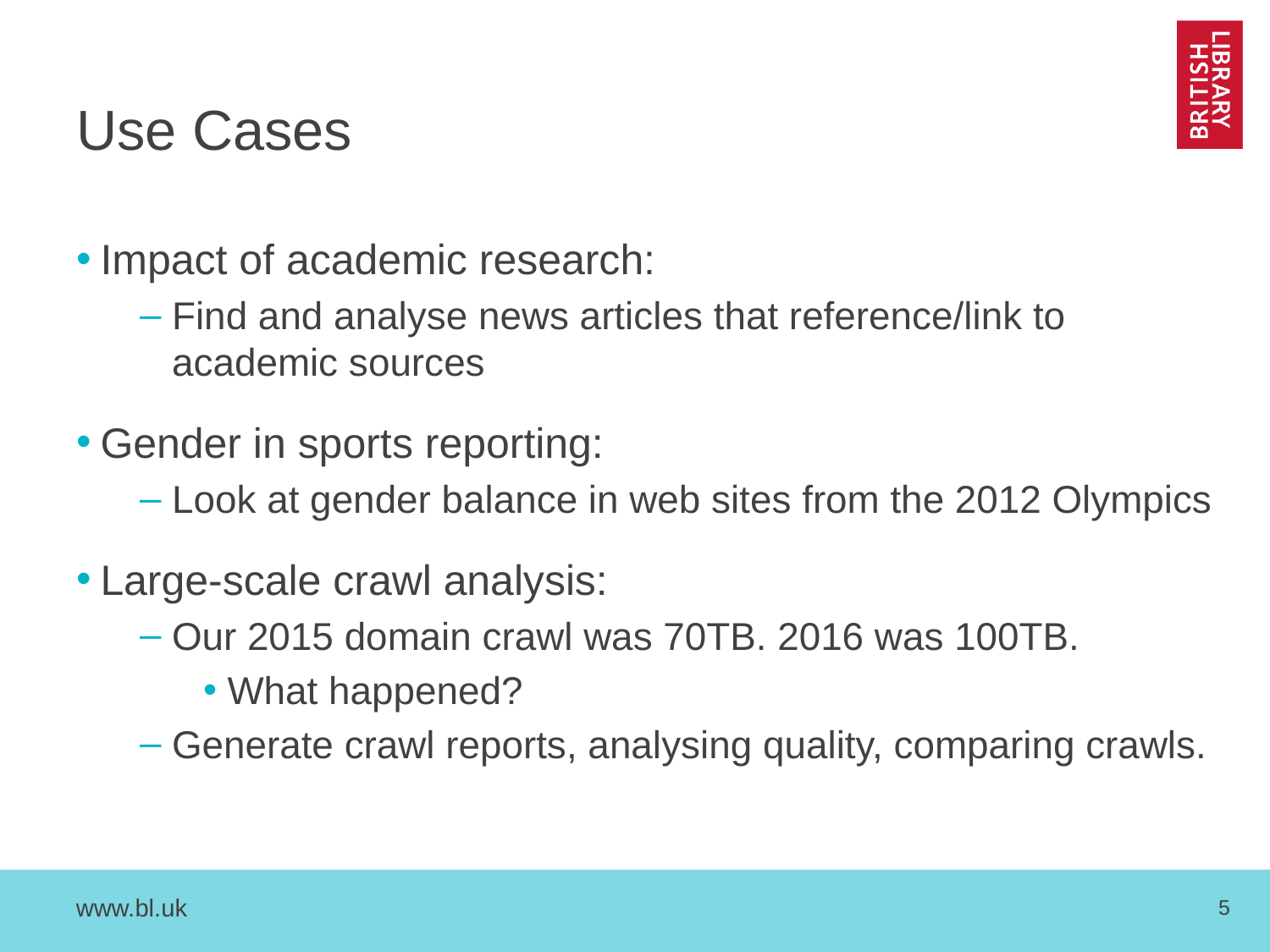

# Use Cases
Impact of academic research:
Find and analyse news articles that reference/link to academic sources
Gender in sports reporting:
Look at gender balance in web sites from the 2012 Olympics
Large-scale crawl analysis:
Our 2015 domain crawl was 70TB. 2016 was 100TB.
What happened?
Generate crawl reports, analysing quality, comparing crawls.